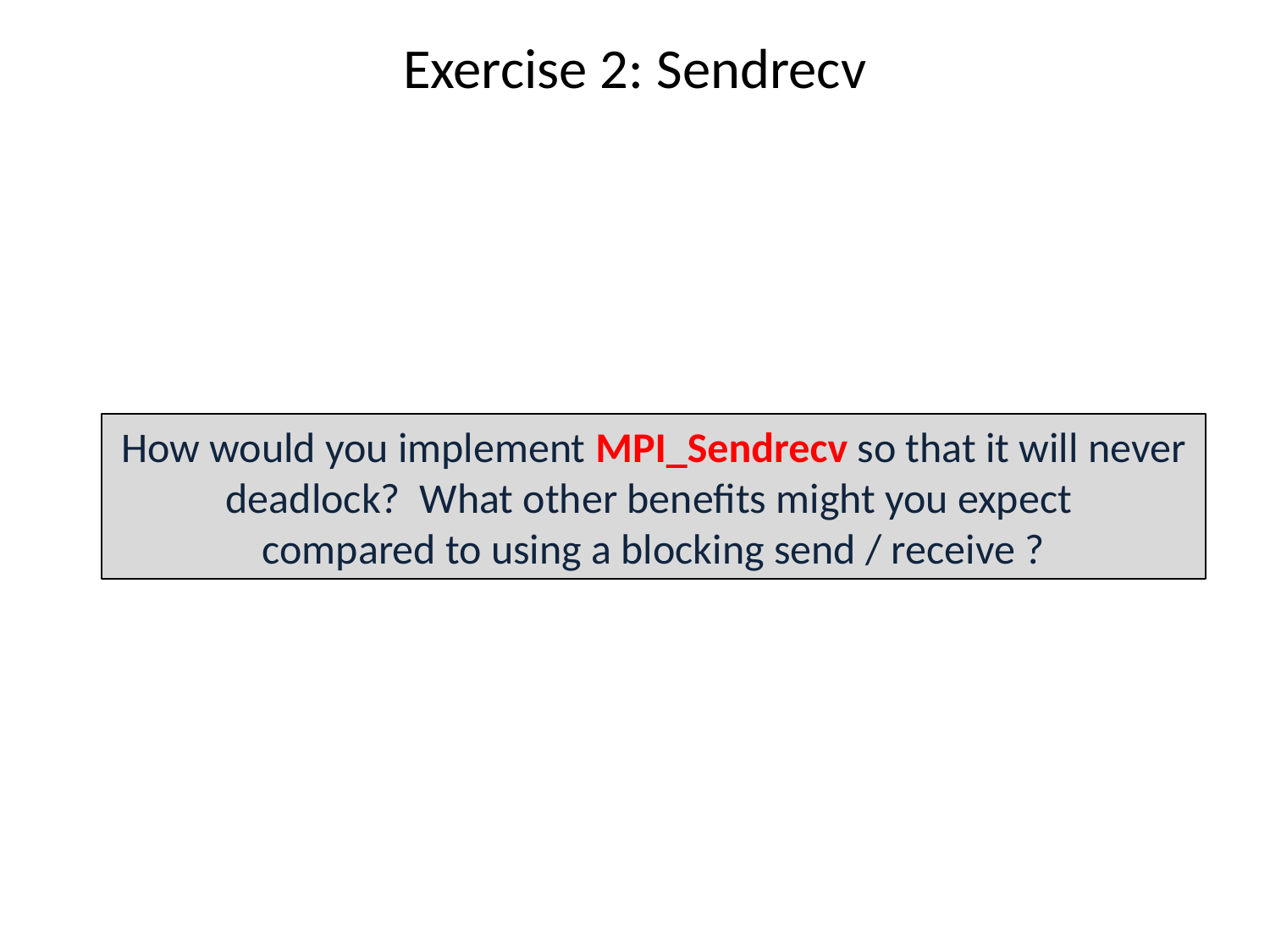

# Exercise 2: Sendrecv
How would you implement MPI_Sendrecv so that it will never deadlock?  What other benefits might you expect
compared to using a blocking send / receive ?